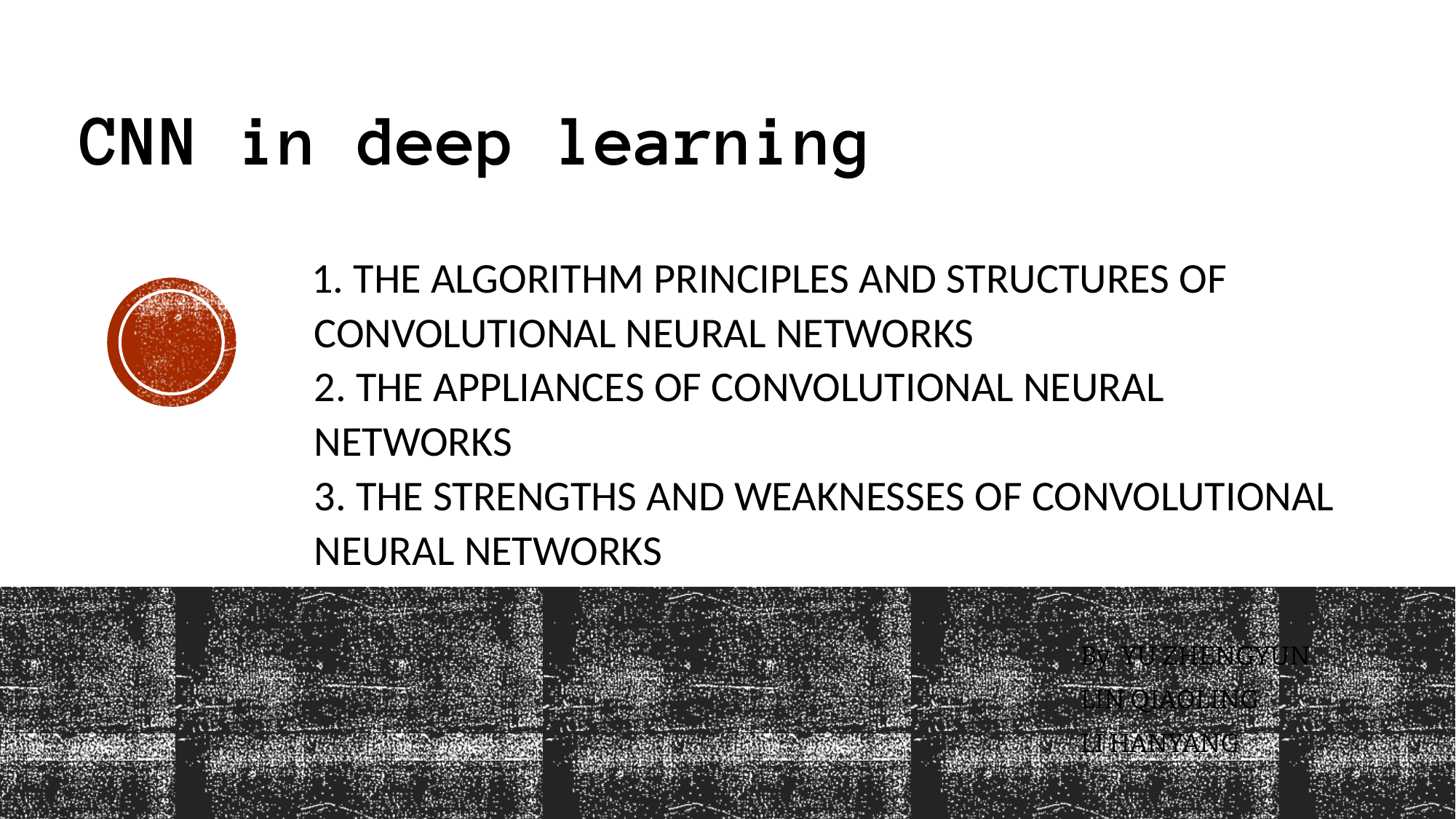

CNN in deep learning
# 1. The algorithm principles and structures of convolutional neural networks 2. The appliances of convolutional neural networks 3. The strengths and weaknesses of convolutional neural networks
By  YU ZHENGYUN
LIN QIAOLING
LI HANYANG